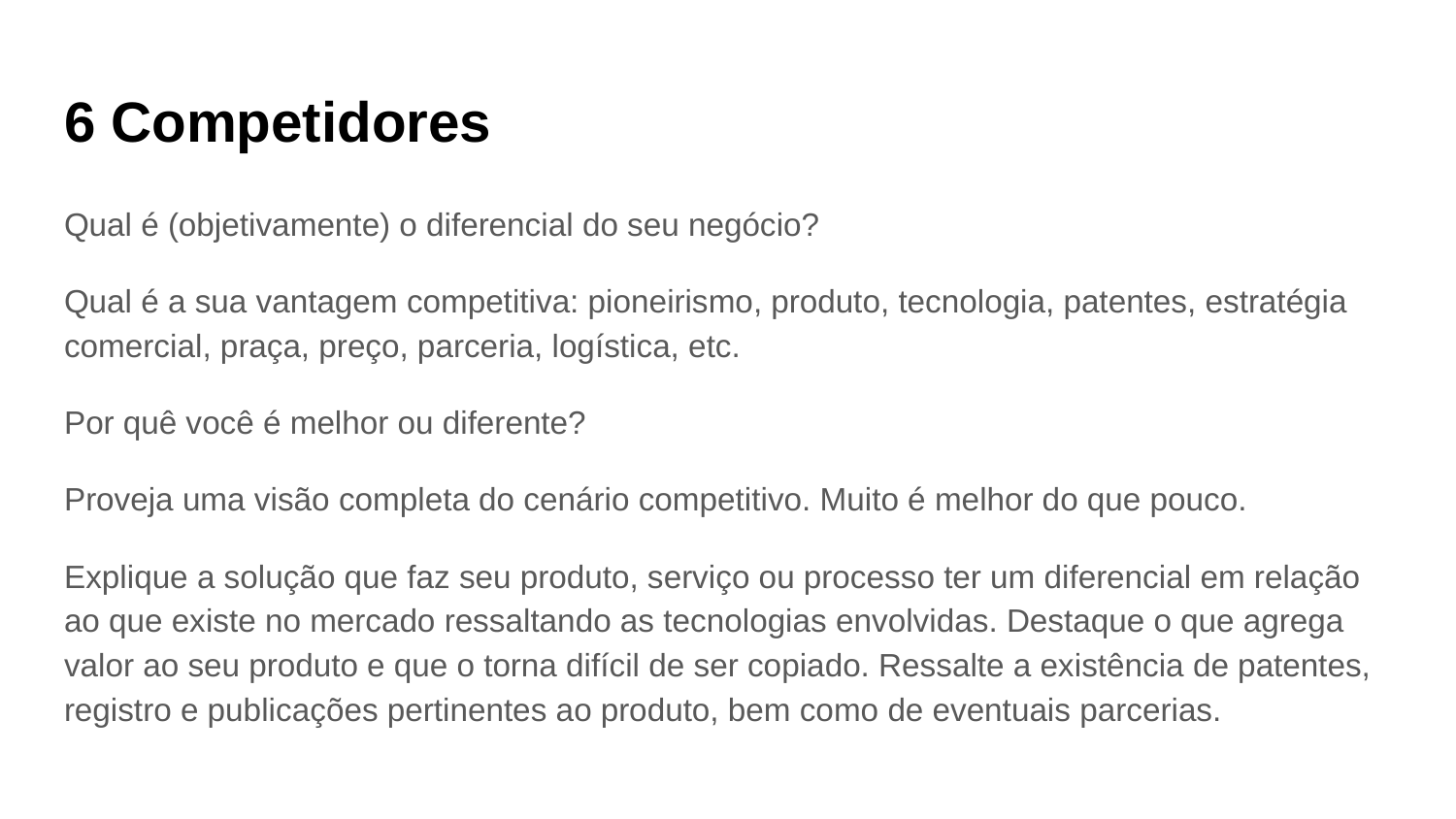

6 Competidores
Qual é (objetivamente) o diferencial do seu negócio?
Qual é a sua vantagem competitiva: pioneirismo, produto, tecnologia, patentes, estratégia comercial, praça, preço, parceria, logística, etc.
Por quê você é melhor ou diferente?
Proveja uma visão completa do cenário competitivo. Muito é melhor do que pouco.
Explique a solução que faz seu produto, serviço ou processo ter um diferencial em relação ao que existe no mercado ressaltando as tecnologias envolvidas. Destaque o que agrega valor ao seu produto e que o torna difícil de ser copiado. Ressalte a existência de patentes, registro e publicações pertinentes ao produto, bem como de eventuais parcerias.